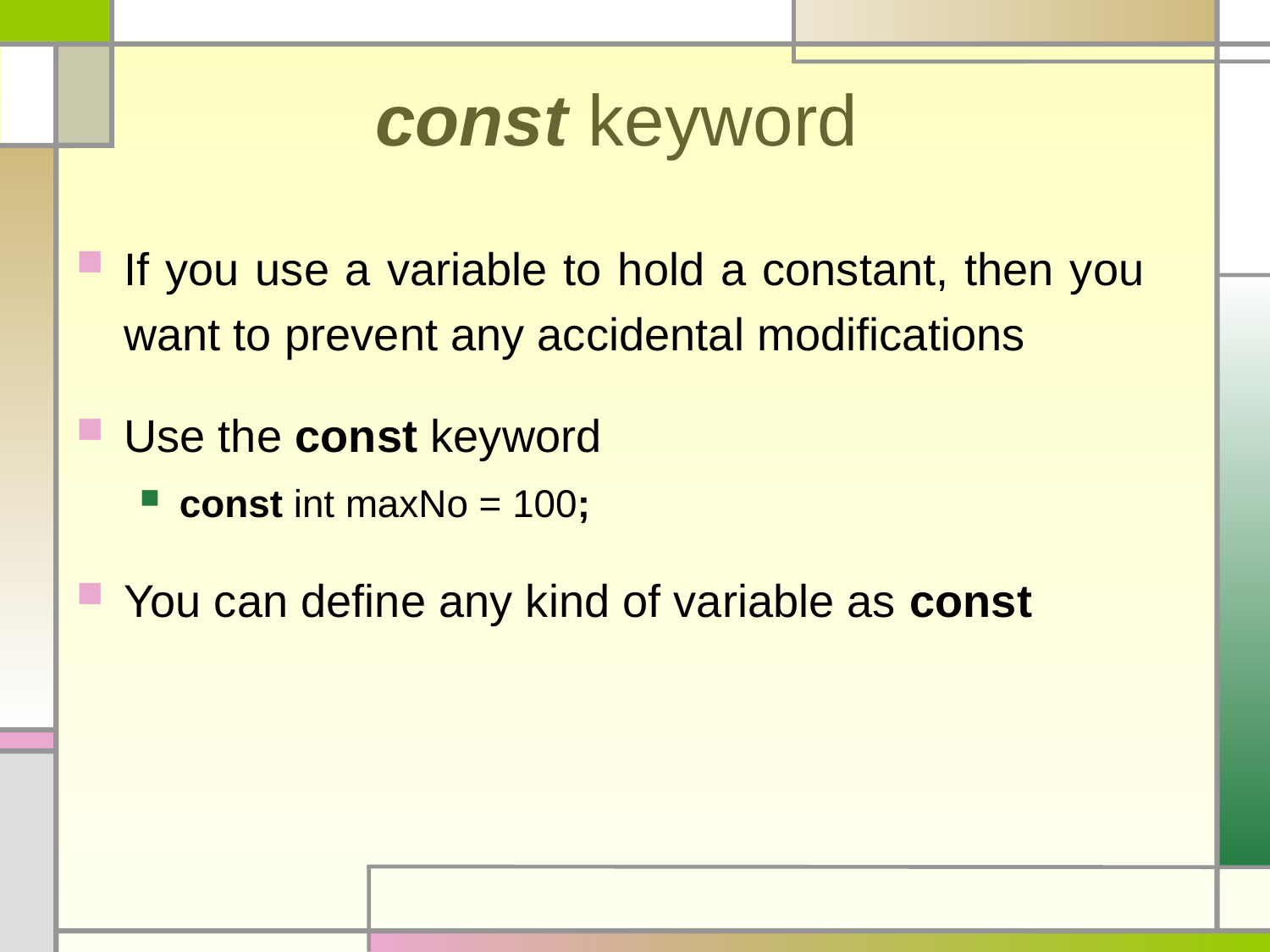

# const keyword
If you use a variable to hold a constant, then you    want to prevent any accidental modifications

Use the const keyword
const int maxNo = 100;

You can define any kind of variable as const